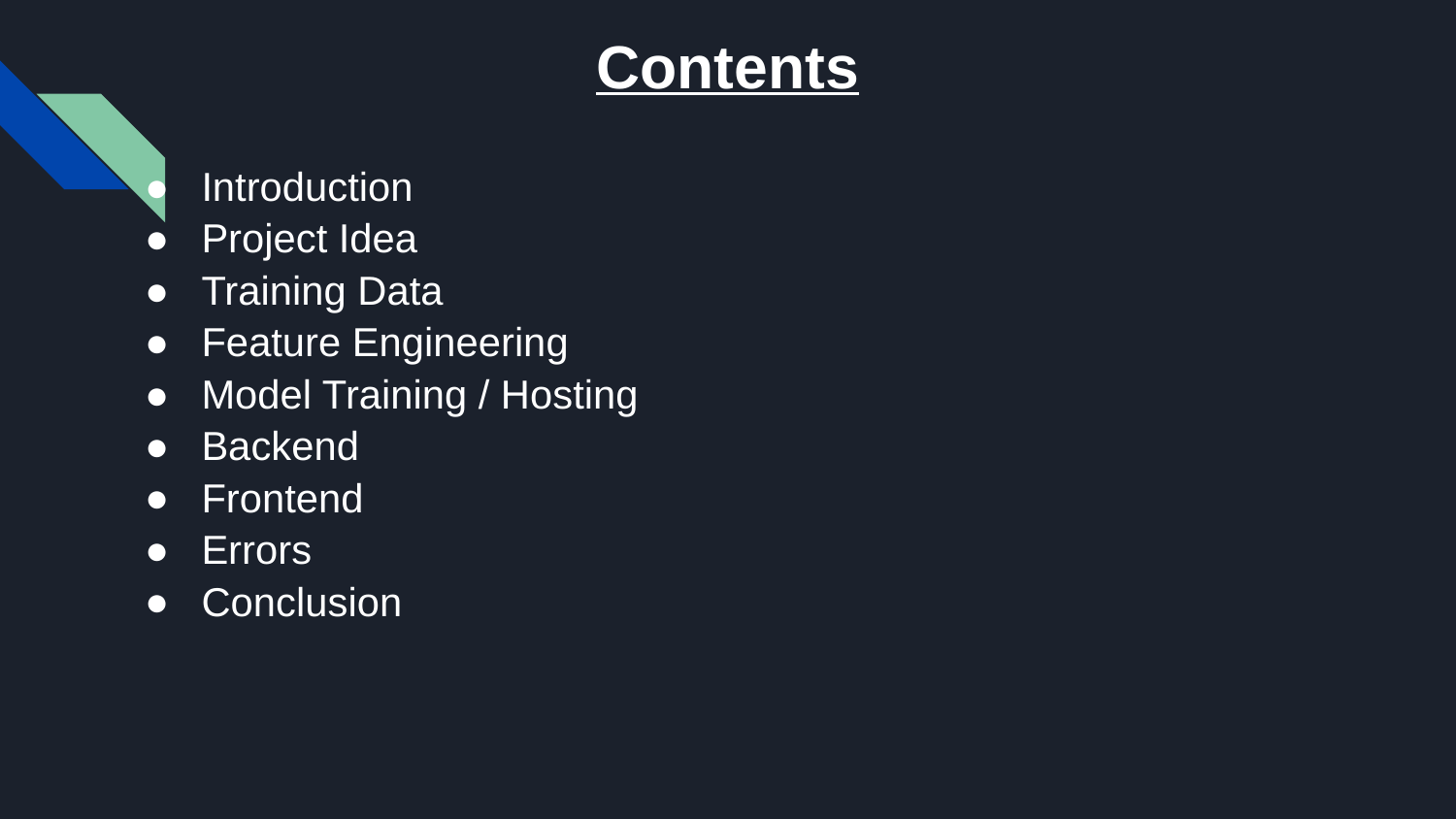

# Contents
Introduction
Project Idea
Training Data
Feature Engineering
Model Training / Hosting
Backend
Frontend
Errors
Conclusion